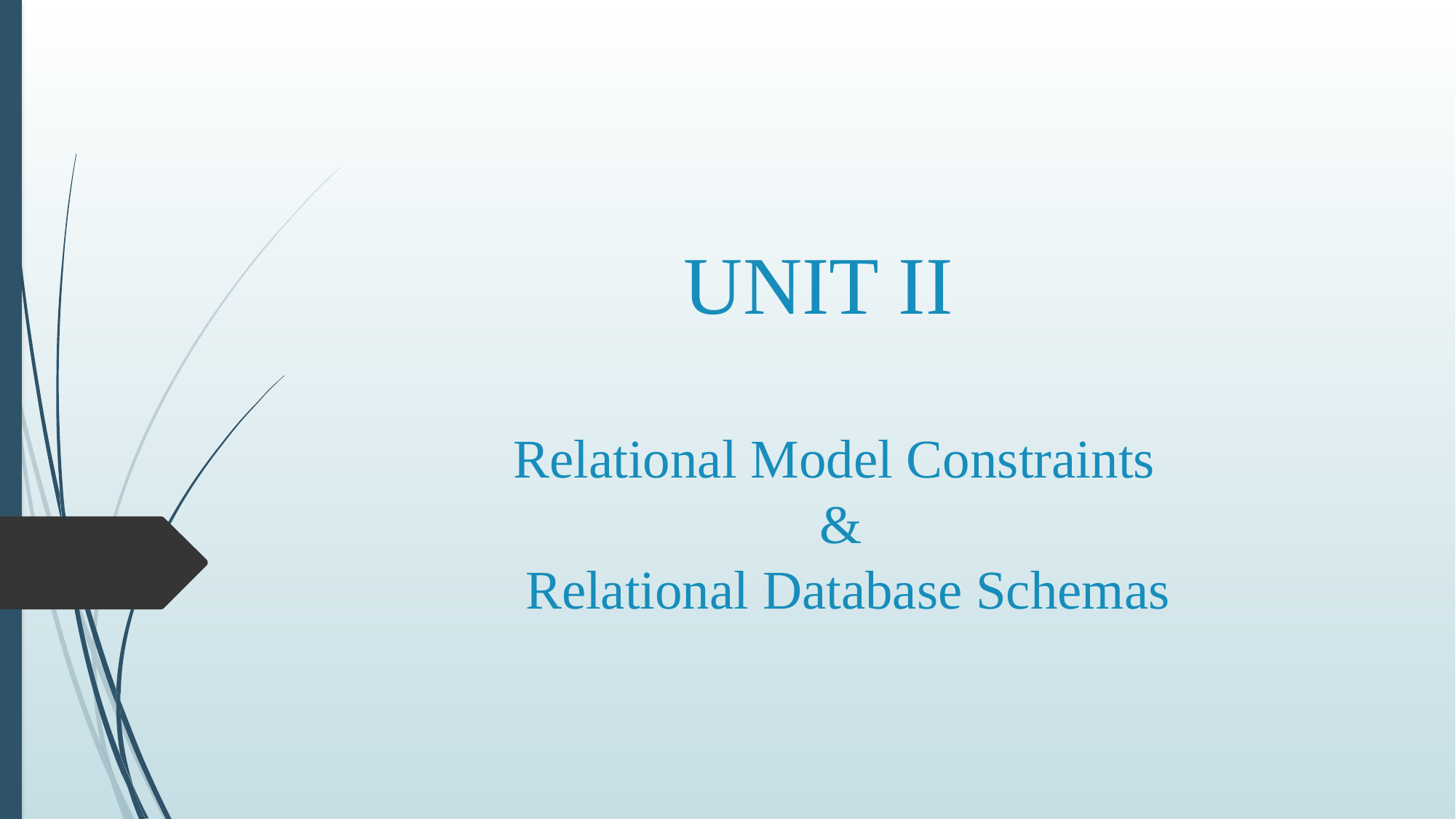

# UNIT II
Relational Model Constraints
&
 Relational Database Schemas